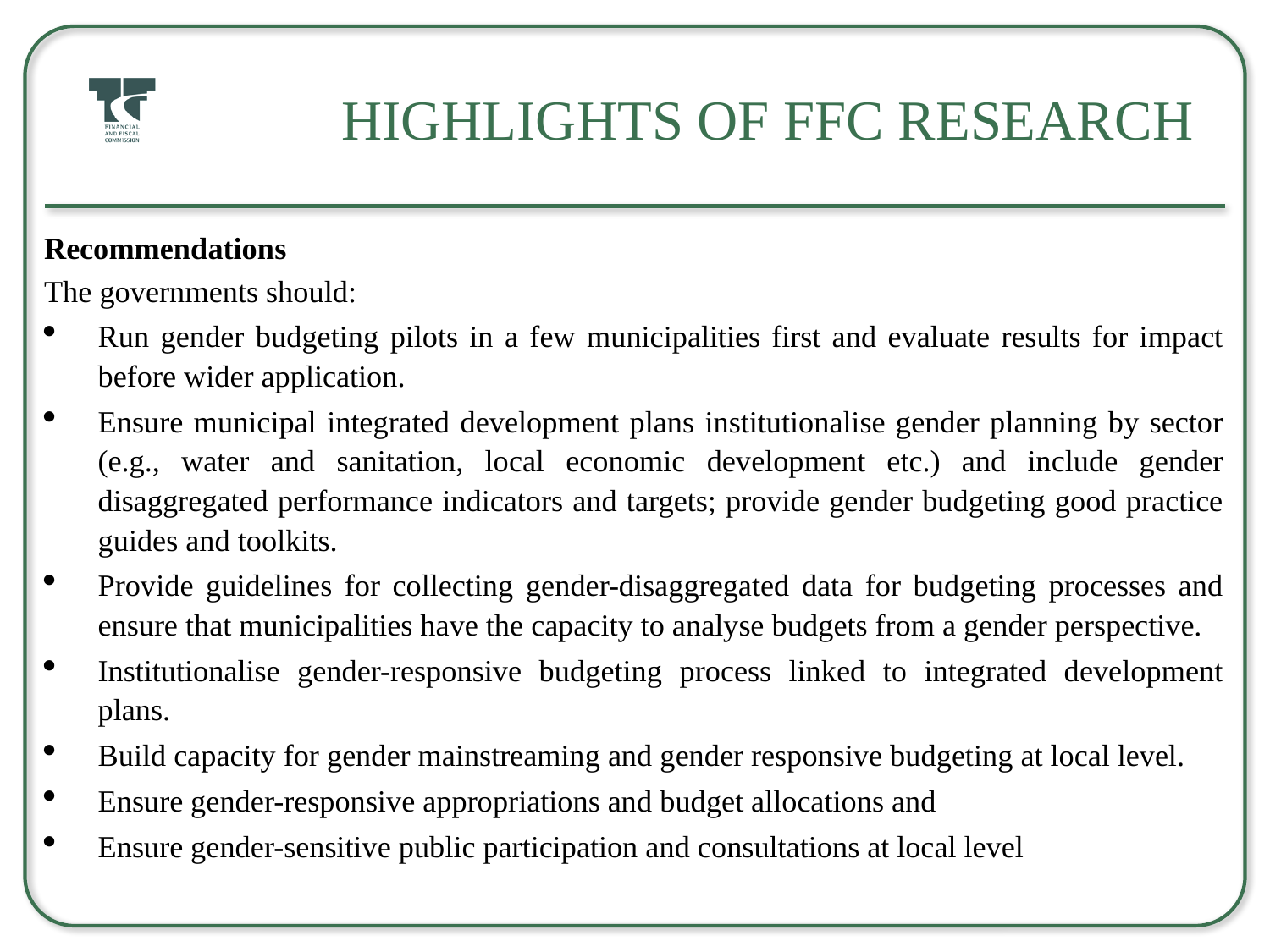

# Highlights of FFC Research
Recommendations
The governments should:
Run gender budgeting pilots in a few municipalities first and evaluate results for impact before wider application.
Ensure municipal integrated development plans institutionalise gender planning by sector (e.g., water and sanitation, local economic development etc.) and include gender disaggregated performance indicators and targets; provide gender budgeting good practice guides and toolkits.
Provide guidelines for collecting gender-disaggregated data for budgeting processes and ensure that municipalities have the capacity to analyse budgets from a gender perspective.
Institutionalise gender-responsive budgeting process linked to integrated development plans.
Build capacity for gender mainstreaming and gender responsive budgeting at local level.
Ensure gender-responsive appropriations and budget allocations and
Ensure gender-sensitive public participation and consultations at local level